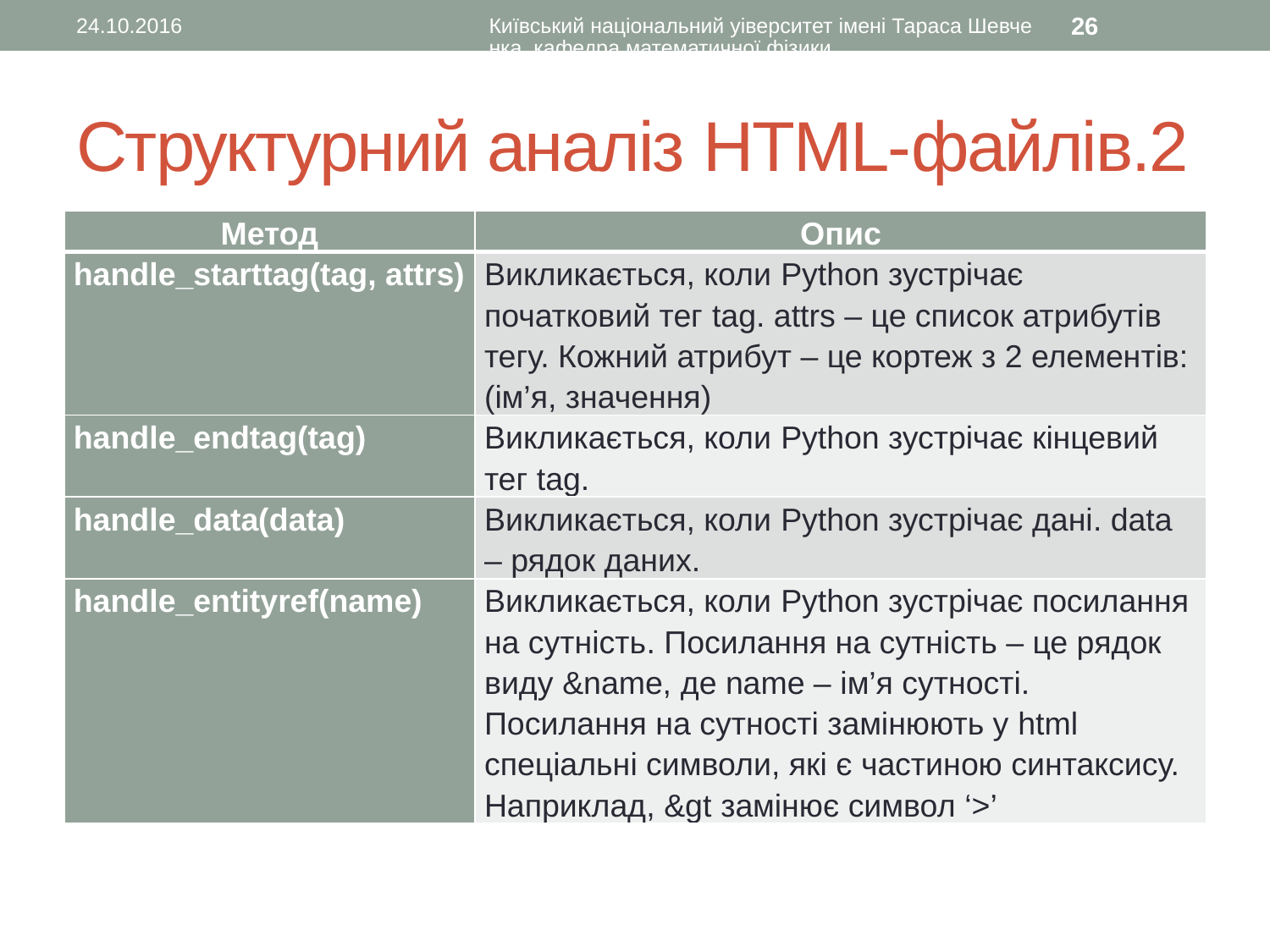

24.10.2016
Київський національний уіверситет імені Тараса Шевченка, кафедра математичної фізики
26
# Структурний аналіз HTML-файлів.2
| Метод | Опис |
| --- | --- |
| handle\_starttag(tag, attrs) | Викликається, коли Python зустрічає початковий тег tag. attrs – це список атрибутів тегу. Кожний атрибут – це кортеж з 2 елементів: (ім’я, значення) |
| handle\_endtag(tag) | Викликається, коли Python зустрічає кінцевий тег tag. |
| handle\_data(data) | Викликається, коли Python зустрічає дані. data – рядок даних. |
| handle\_entityref(name) | Викликається, коли Python зустрічає посилання на сутність. Посилання на сутність – це рядок виду &name, де name – ім’я сутності. Посилання на сутності замінюють у html спеціальні символи, які є частиною синтаксису. Наприклад, &gt замінює символ ‘>’ |